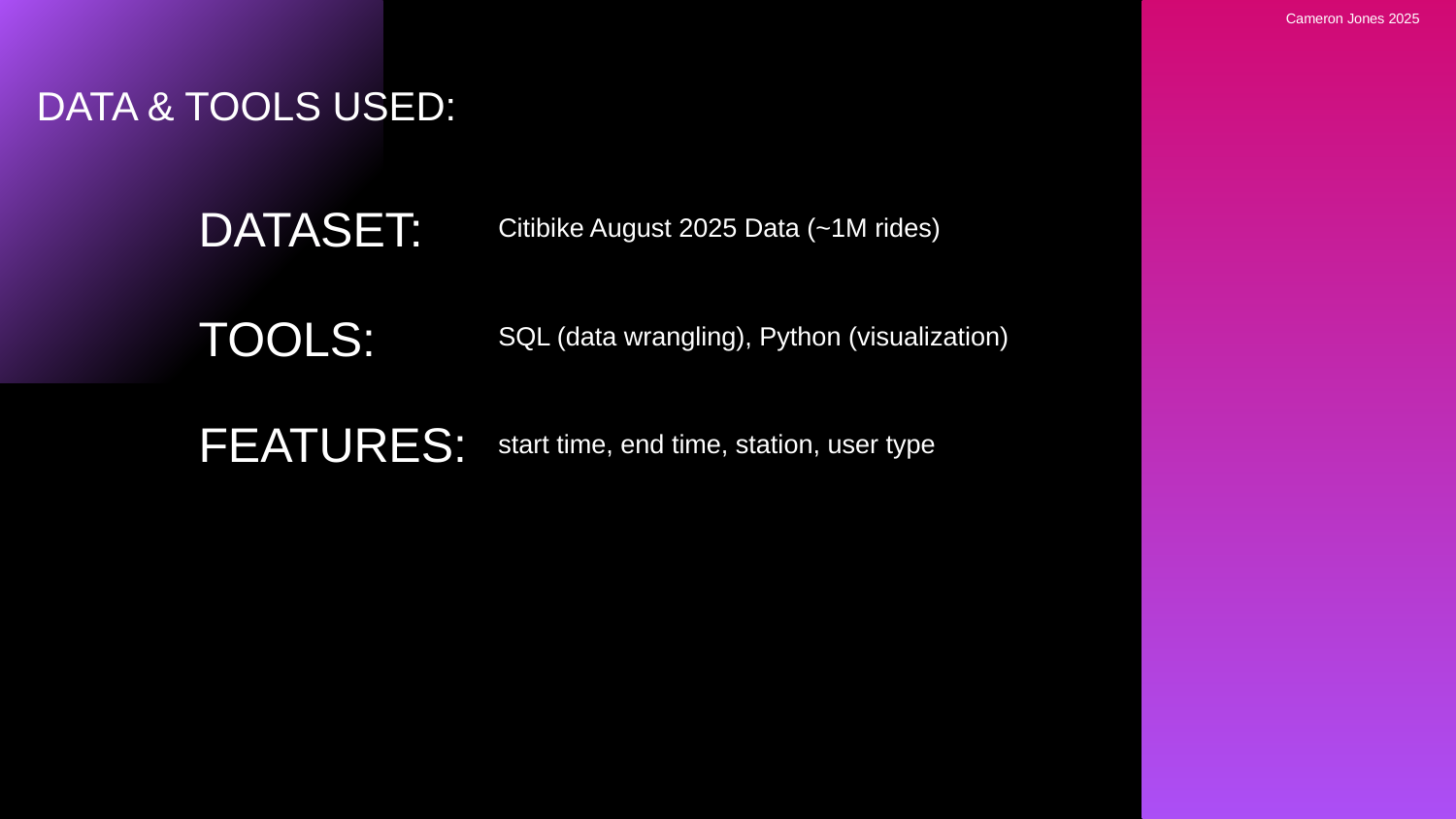

Cameron Jones 2025
DATA & TOOLS USED:
# Citibike August 2025 Data (~1M rides)
DATASET:
SQL (data wrangling), Python (visualization)
TOOLS:
FEATURES:
start time, end time, station, user type